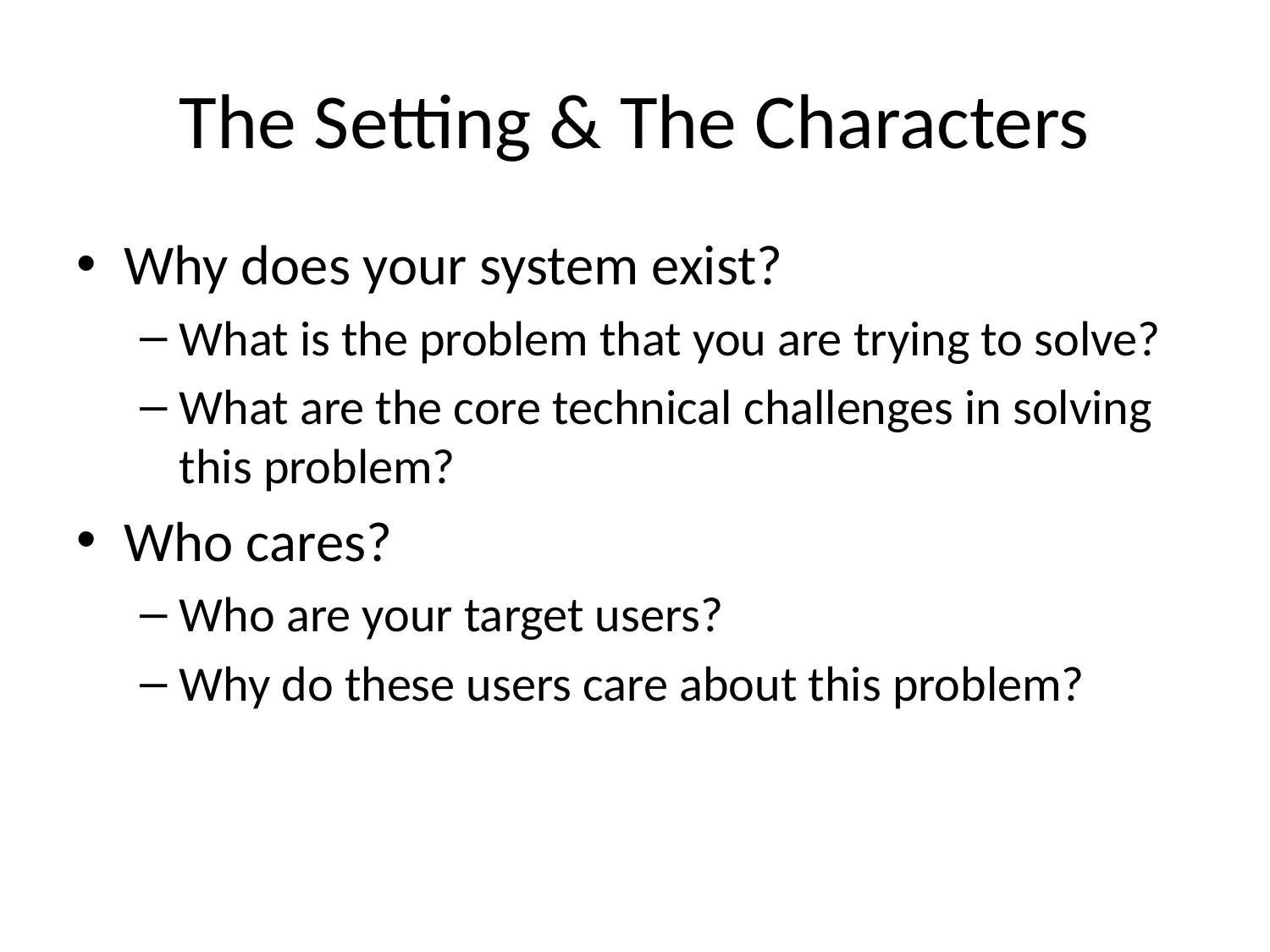

# The Setting & The Characters
Why does your system exist?
What is the problem that you are trying to solve?
What are the core technical challenges in solving this problem?
Who cares?
Who are your target users?
Why do these users care about this problem?